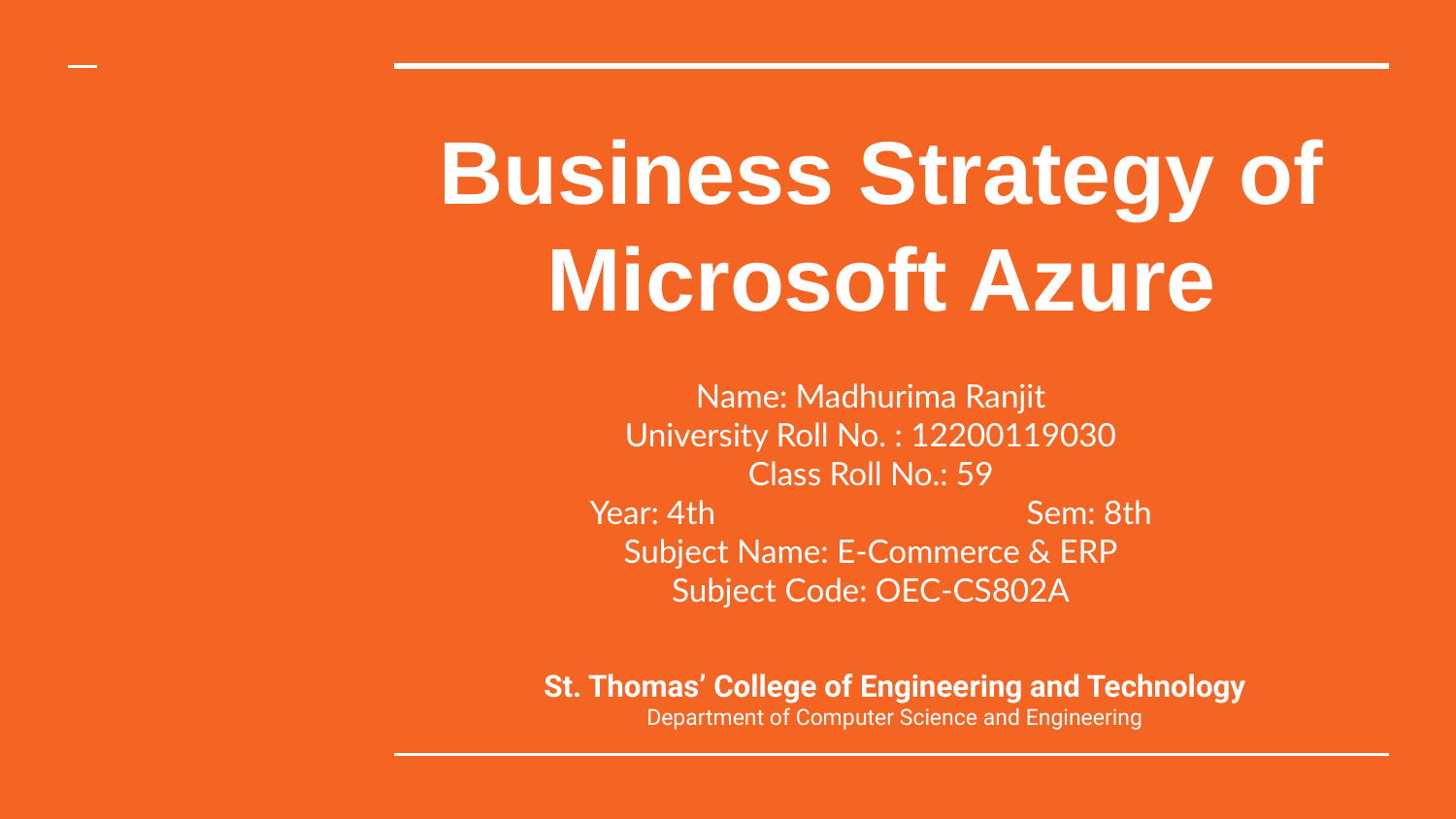

# Business Strategy of Microsoft Azure
Name: Madhurima Ranjit
University Roll No. : 12200119030
Class Roll No.: 59
Year: 4th			Sem: 8th
Subject Name: E-Commerce & ERP
Subject Code: OEC-CS802A
St. Thomas’ College of Engineering and Technology
Department of Computer Science and Engineering